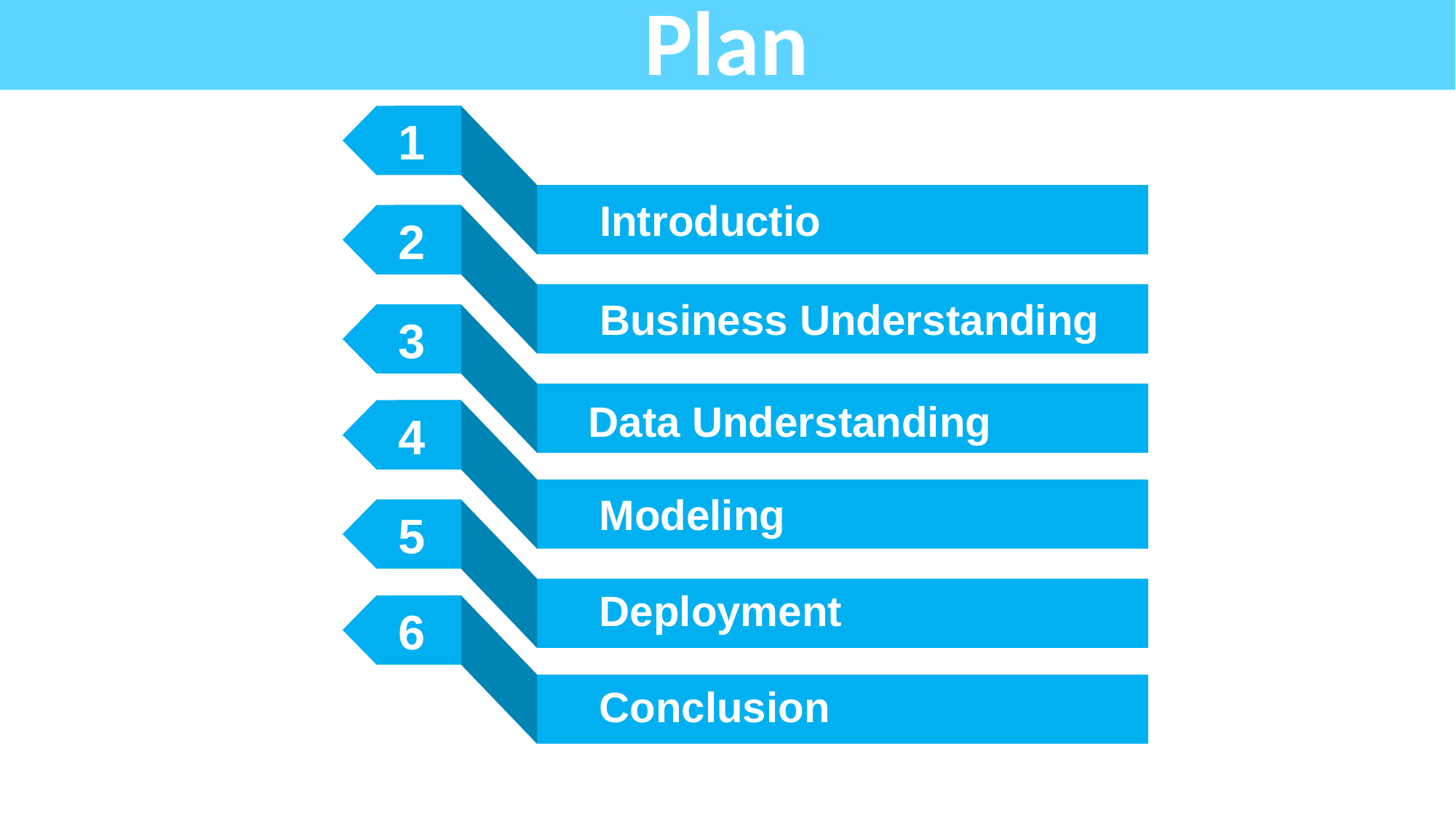

Plan

1
Introduction

2
Business Understanding

3
Data Understanding

4
Modeling

5
Deployment

6
Conclusion